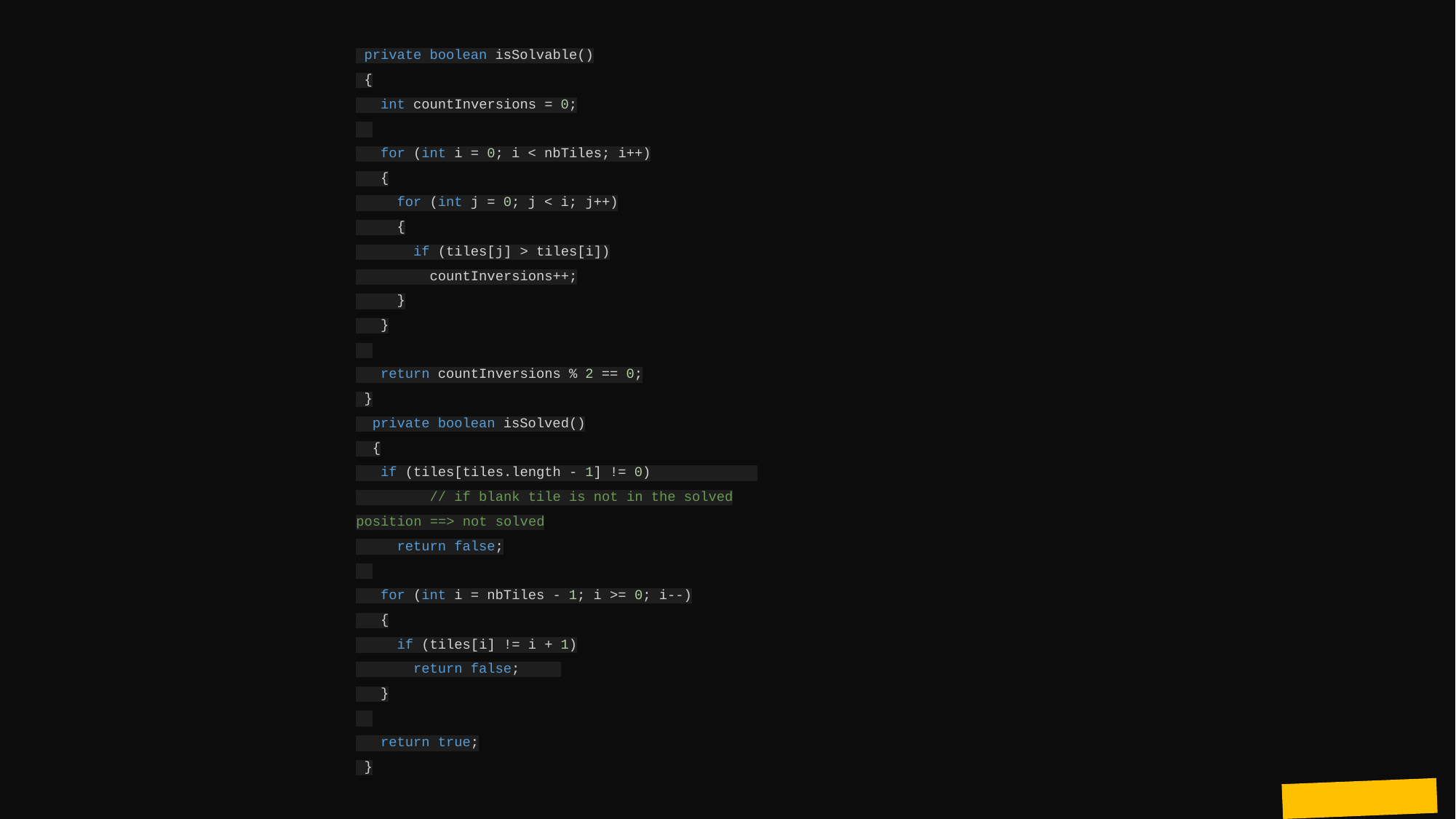

private boolean isSolvable()
 {
   int countInversions = 0;

   for (int i = 0; i < nbTiles; i++)
   {
     for (int j = 0; j < i; j++)
     {
       if (tiles[j] > tiles[i])
         countInversions++;
     }
   }

   return countInversions % 2 == 0;
 }
  private boolean isSolved()
  {
   if (tiles[tiles.length - 1] != 0)                       // if blank tile is not in the solved position ==> not solved
     return false;

   for (int i = nbTiles - 1; i >= 0; i--)
   {
     if (tiles[i] != i + 1)
       return false;
   }

   return true;
 }